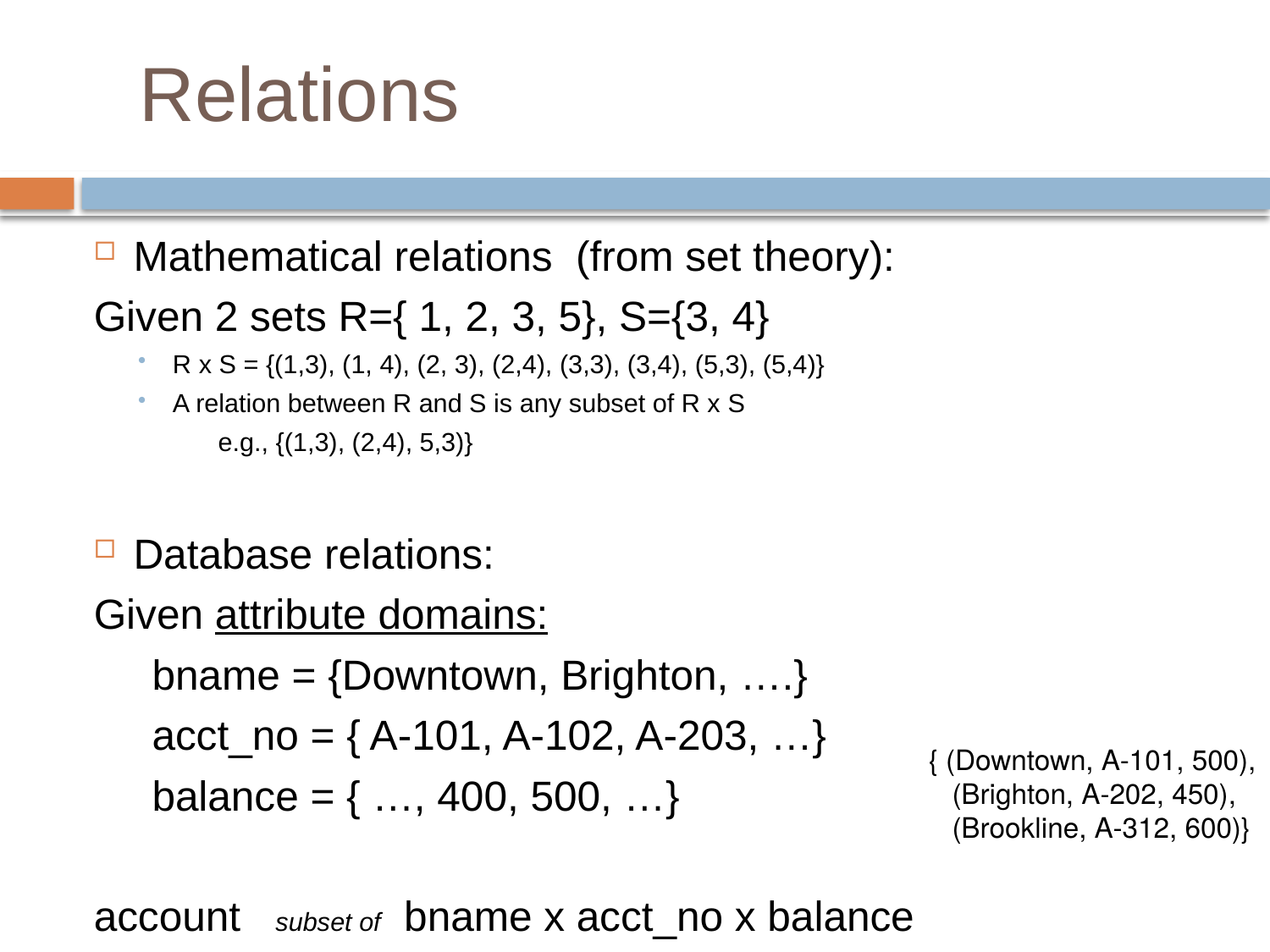

# Relations
Mathematical relations  (from set theory):
Given 2 sets R={ 1, 2, 3, 5}, S={3, 4}
R x S = {(1,3), (1, 4), (2, 3), (2,4), (3,3), (3,4), (5,3), (5,4)}
A relation between R and S is any subset of R x S
           e.g., {(1,3), (2,4), 5,3)}

Database relations:
Given attribute domains:
     bname = {Downtown, Brighton, ….}
     acct_no = { A-101, A-102, A-203, …}
     balance = { …, 400, 500, …}

account   subset of  bname x acct_no x balance

{ (Downtown, A-101, 500),
   (Brighton, A-202, 450),
   (Brookline, A-312, 600)}